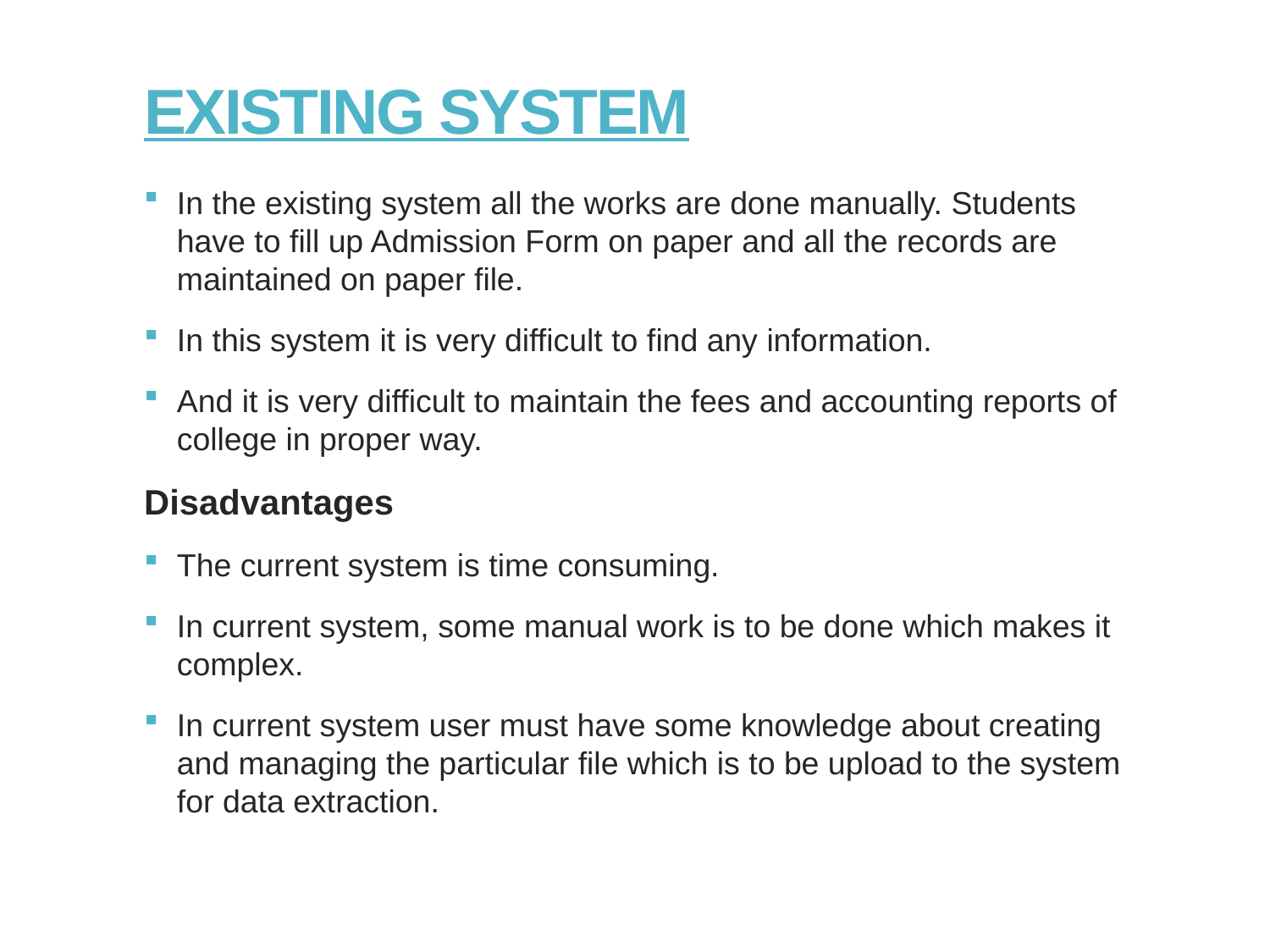

# EXISTING SYSTEM
In the existing system all the works are done manually. Students have to fill up Admission Form on paper and all the records are maintained on paper file.
In this system it is very difficult to find any information.
And it is very difficult to maintain the fees and accounting reports of college in proper way.
Disadvantages
The current system is time consuming.
In current system, some manual work is to be done which makes it complex.
In current system user must have some knowledge about creating and managing the particular file which is to be upload to the system for data extraction.